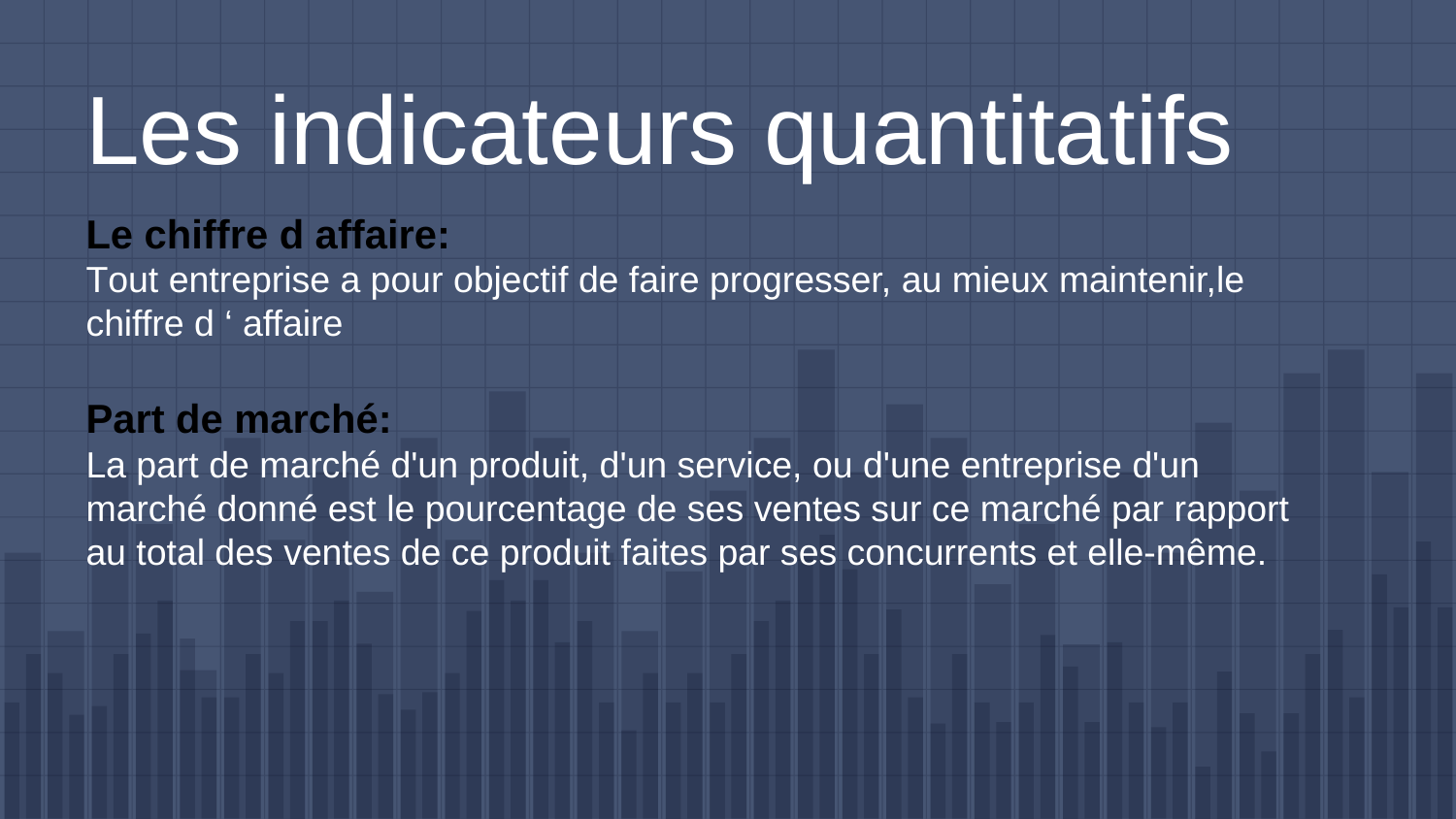

# Les indicateurs quantitatifs
Le chiffre d affaire:
Tout entreprise a pour objectif de faire progresser, au mieux maintenir,le chiffre d ‘ affaire

Part de marché:
La part de marché d'un produit, d'un service, ou d'une entreprise d'un marché donné est le pourcentage de ses ventes sur ce marché par rapport au total des ventes de ce produit faites par ses concurrents et elle-même.